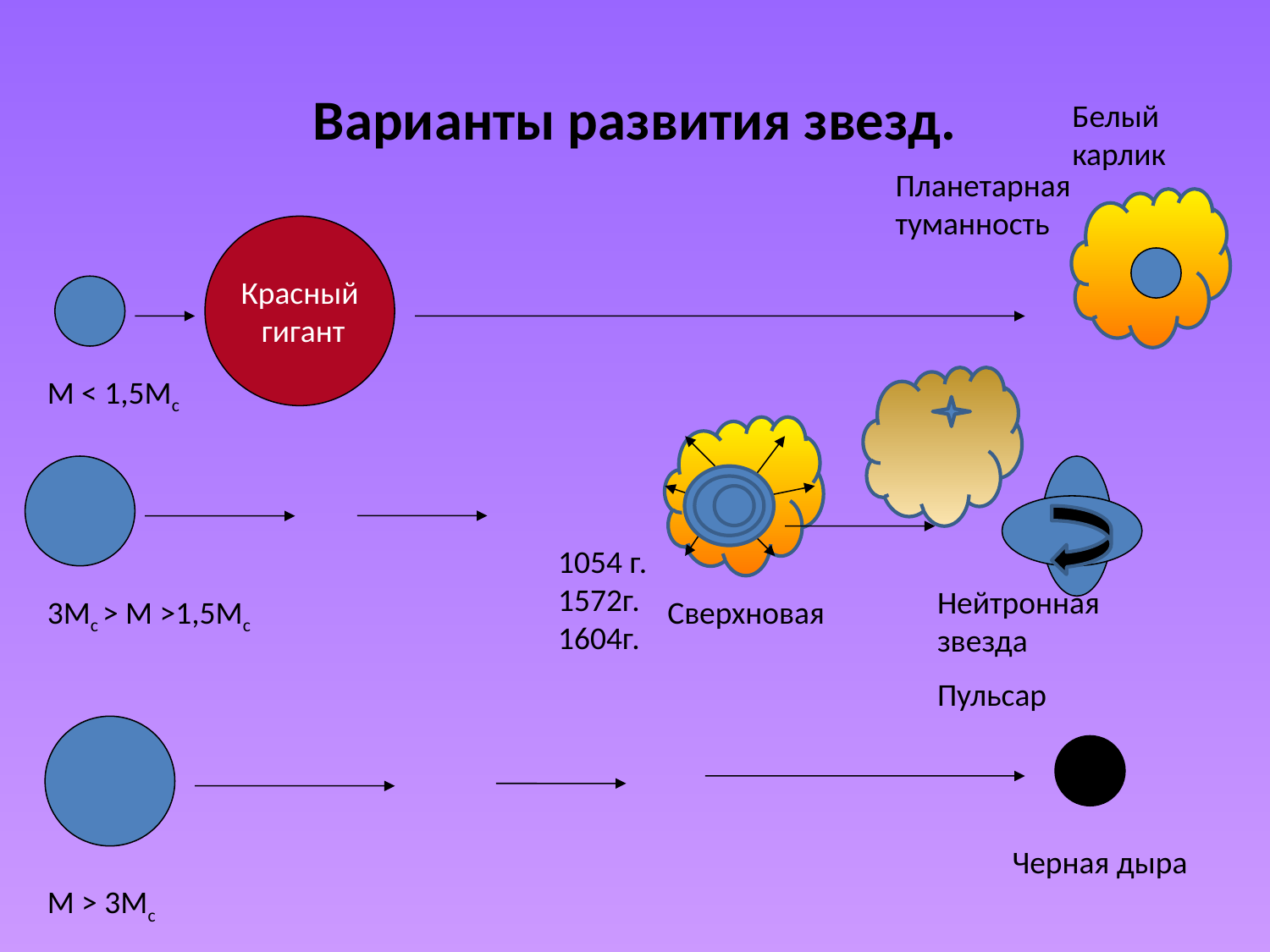

# Варианты развития звезд.
Белый карлик
Планетарная туманность

Красный
 гигант

M < 1,5Mc

1054 г.
1572г.
1604г.
Нейтронная звезда
Пульсар
3Mc > M >1,5Mc
Сверхновая

Черная дыра
M > 3Mc